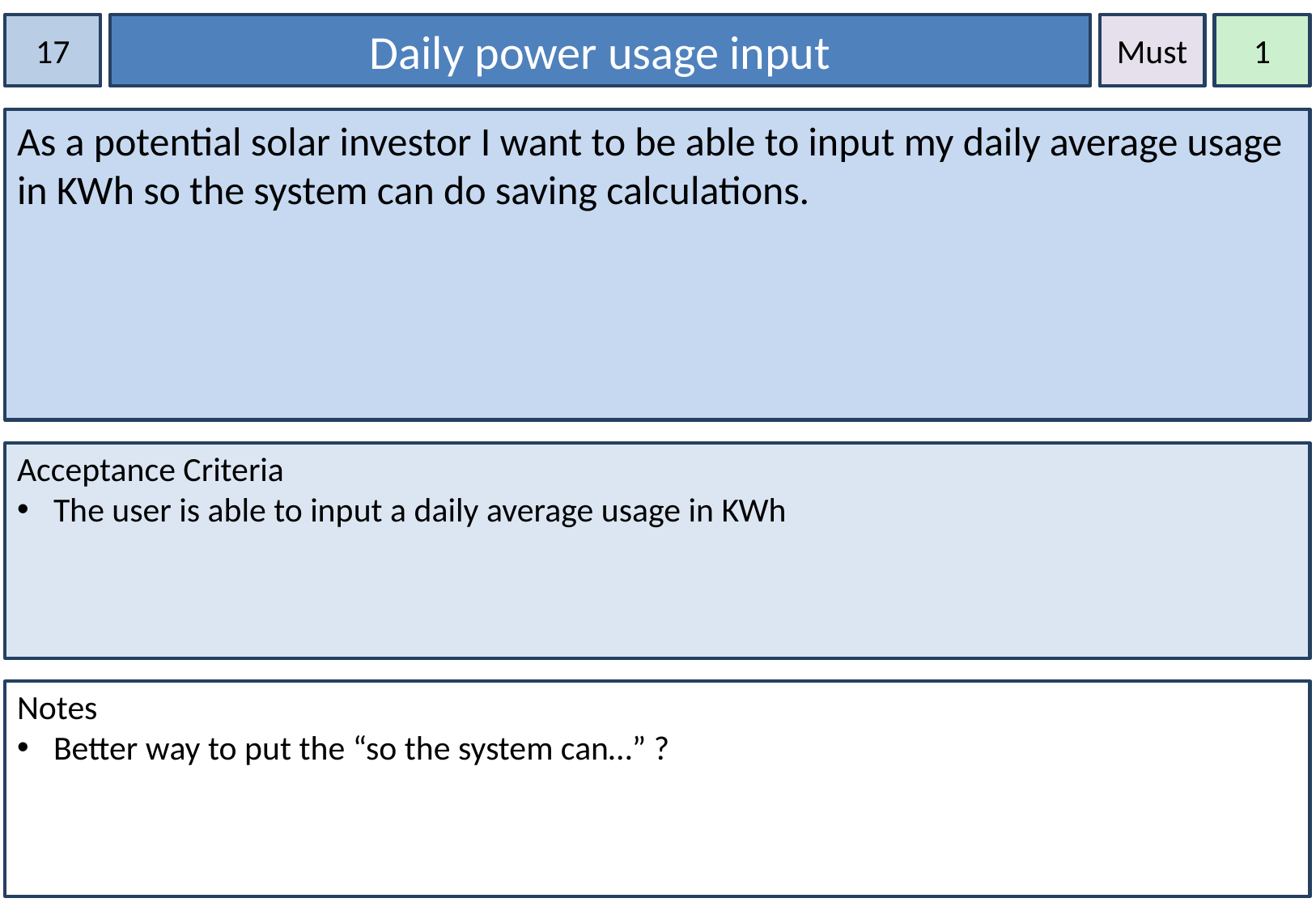

17
Daily power usage input
Must
1
As a potential solar investor I want to be able to input my daily average usage in KWh so the system can do saving calculations.
Acceptance Criteria
 The user is able to input a daily average usage in KWh
Notes
 Better way to put the “so the system can…” ?